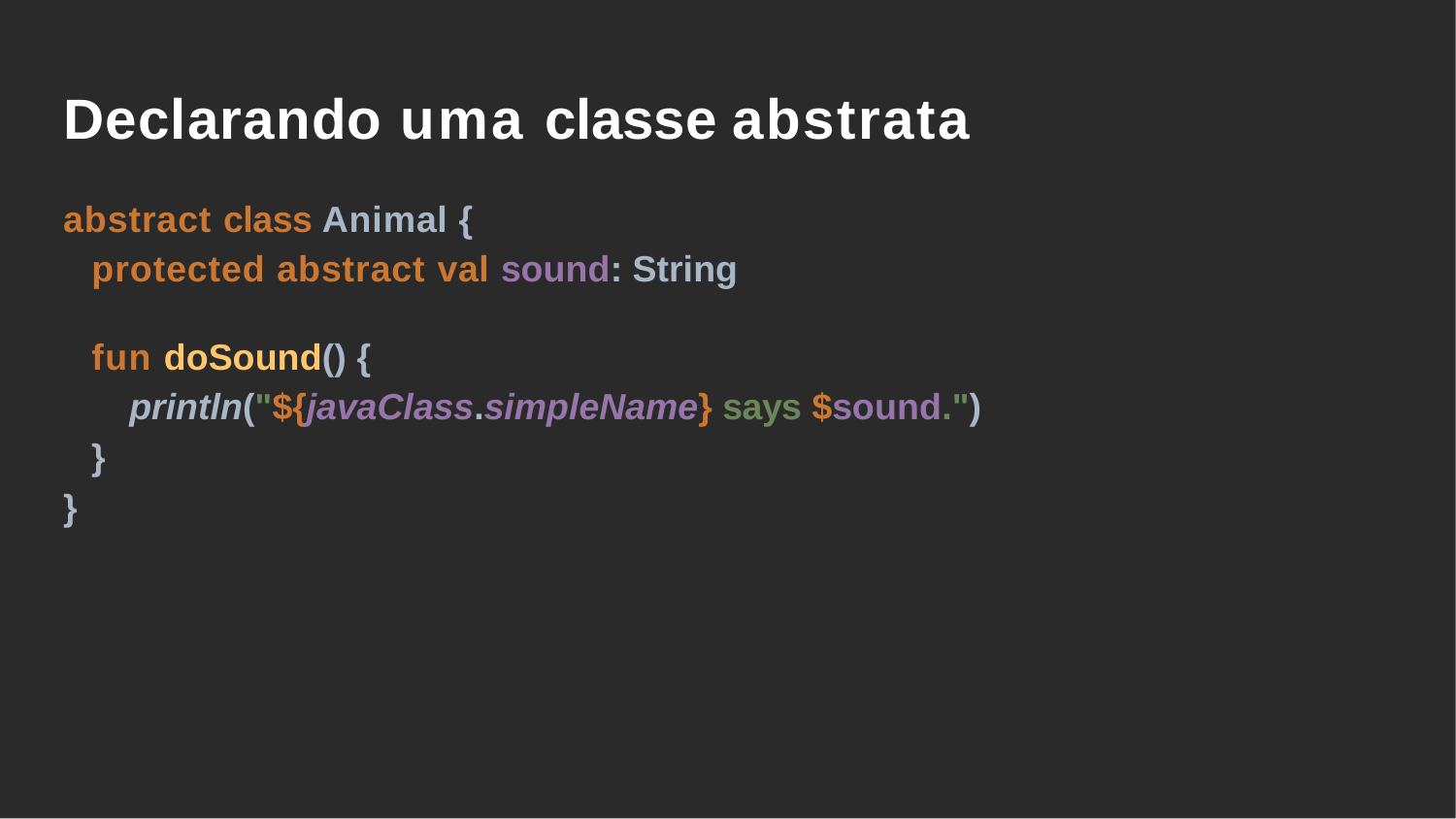

Declarando uma classe abstrata
abstract class Animal {
protected abstract val sound: String

fun doSound() {
println("${javaClass.simpleName} says $sound.")
}
}